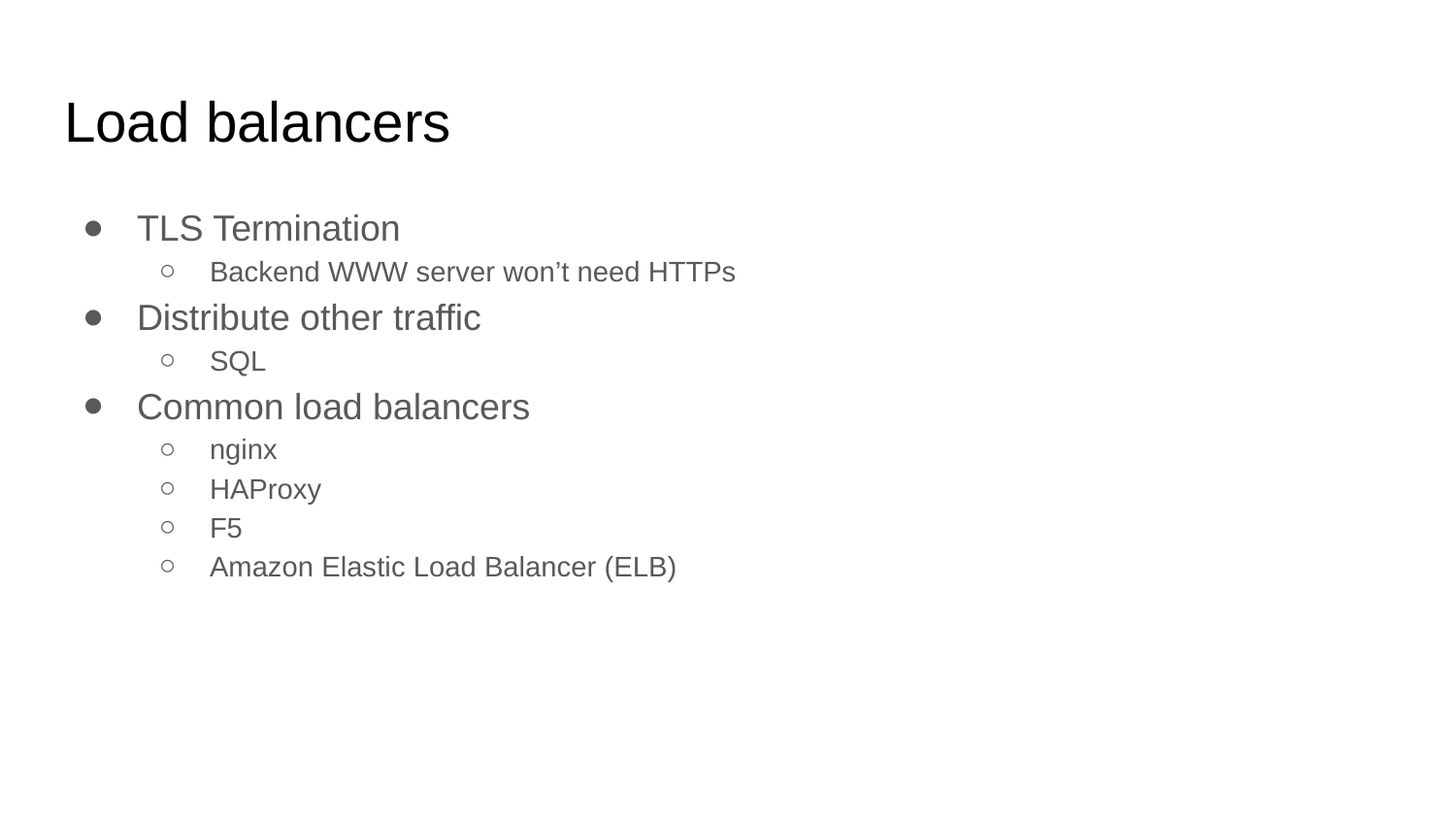

# Load balancers
TLS Termination
Backend WWW server won’t need HTTPs
Distribute other traffic
SQL
Common load balancers
nginx
HAProxy
F5
Amazon Elastic Load Balancer (ELB)